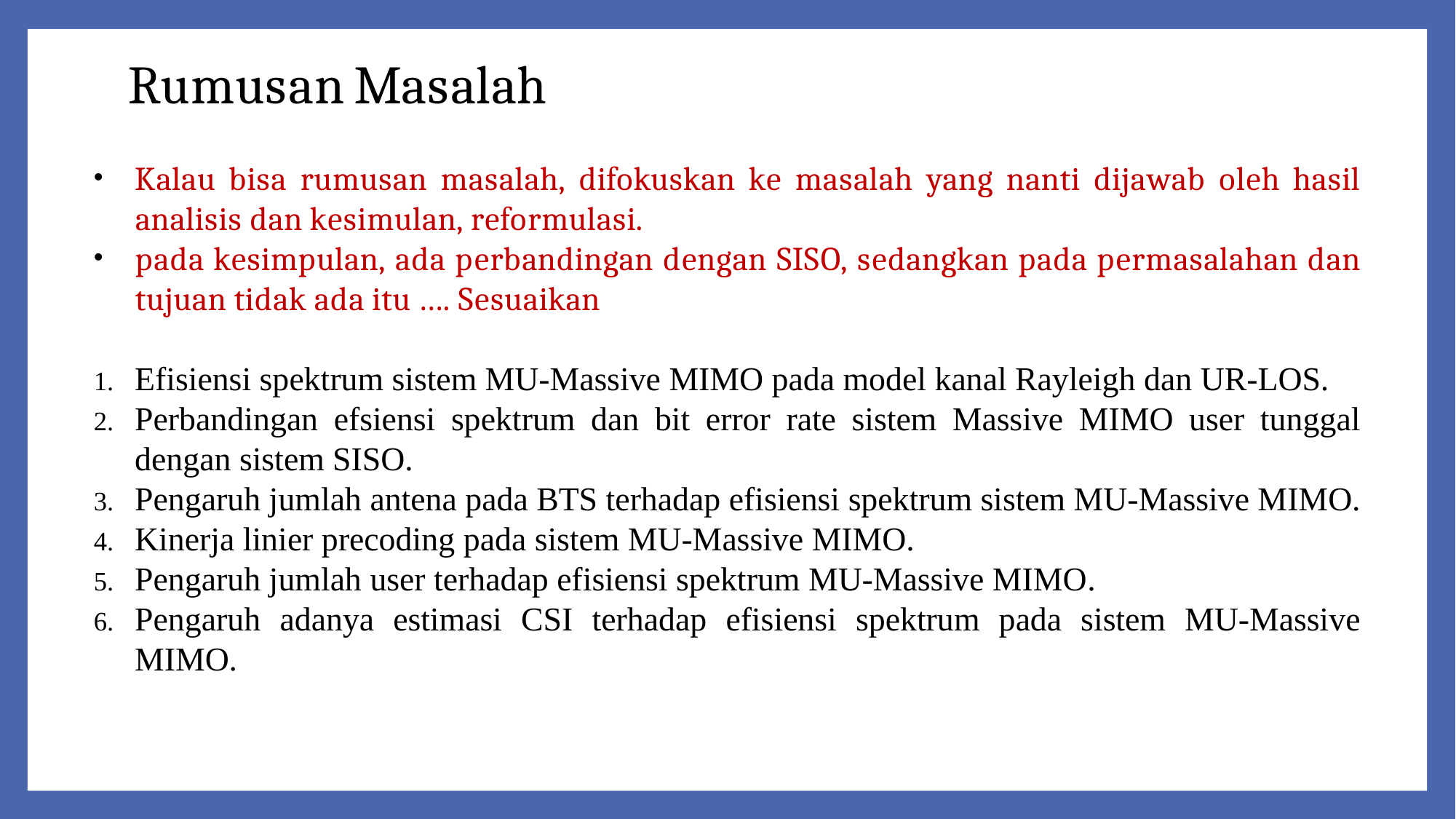

# Rumusan Masalah
Kalau bisa rumusan masalah, difokuskan ke masalah yang nanti dijawab oleh hasil analisis dan kesimulan, reformulasi.
pada kesimpulan, ada perbandingan dengan SISO, sedangkan pada permasalahan dan tujuan tidak ada itu …. Sesuaikan

Efisiensi spektrum sistem MU-Massive MIMO pada model kanal Rayleigh dan UR-LOS.
Perbandingan efsiensi spektrum dan bit error rate sistem Massive MIMO user tunggal dengan sistem SISO.
Pengaruh jumlah antena pada BTS terhadap efisiensi spektrum sistem MU-Massive MIMO.
Kinerja linier precoding pada sistem MU-Massive MIMO.
Pengaruh jumlah user terhadap efisiensi spektrum MU-Massive MIMO.
Pengaruh adanya estimasi CSI terhadap efisiensi spektrum pada sistem MU-Massive MIMO.